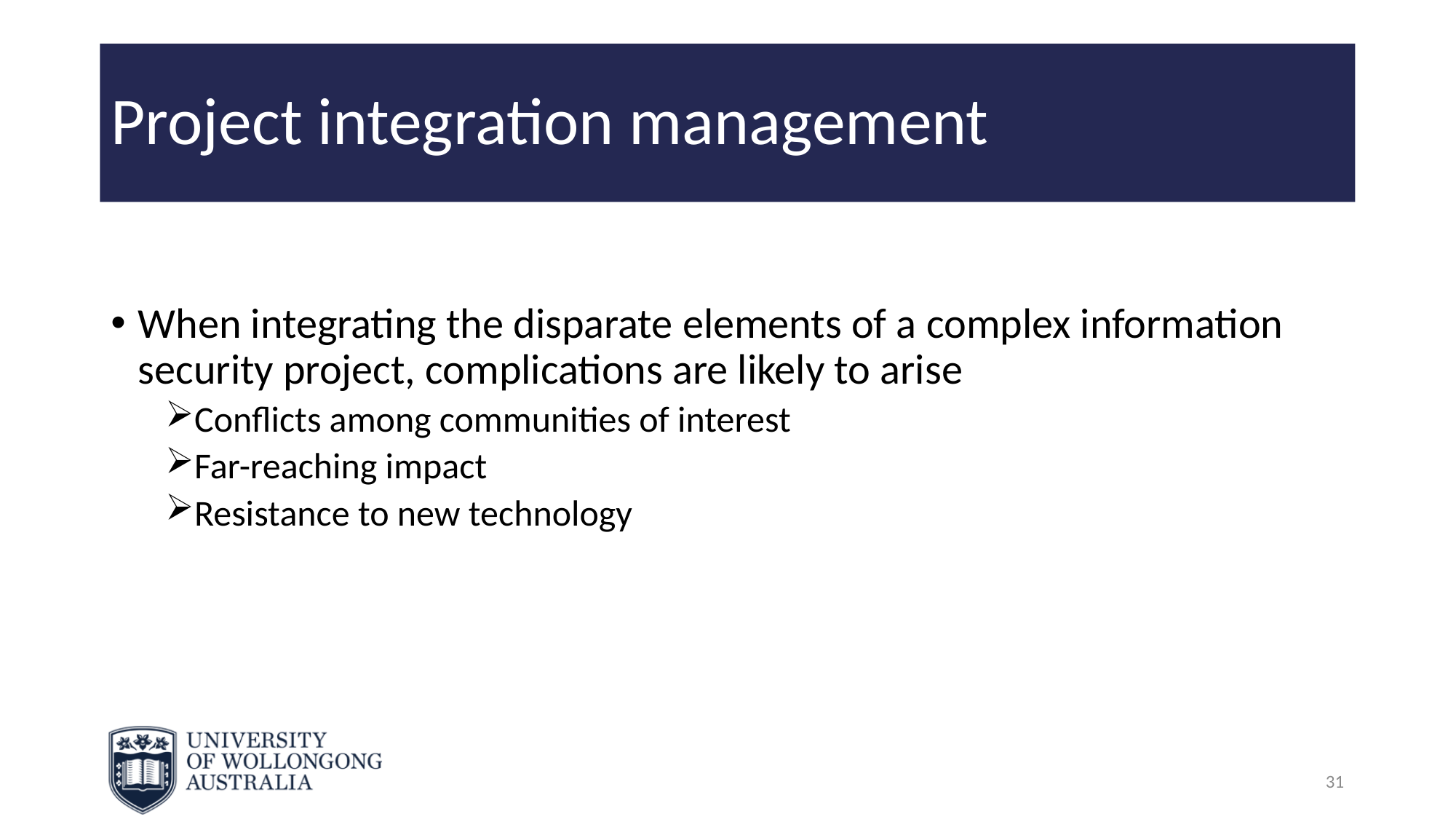

# Project integration management
When integrating the disparate elements of a complex information security project, complications are likely to arise
Conflicts among communities of interest
Far-reaching impact
Resistance to new technology

31